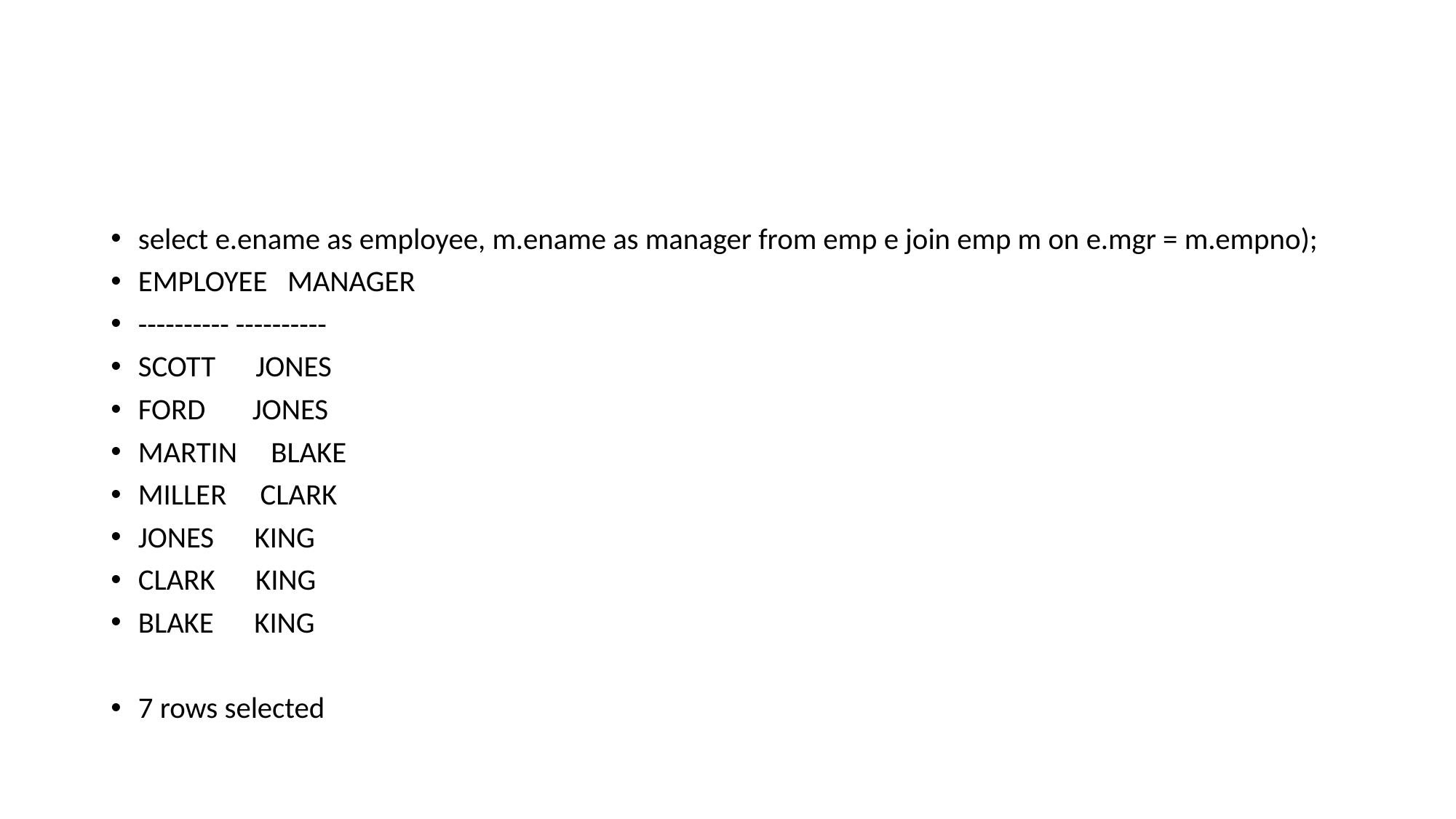

#
select e.ename as employee, m.ename as manager from emp e join emp m on e.mgr = m.empno);
EMPLOYEE   MANAGER
---------- ----------
SCOTT      JONES
FORD       JONES
MARTIN     BLAKE
MILLER     CLARK
JONES      KING
CLARK      KING
BLAKE      KING

7 rows selected